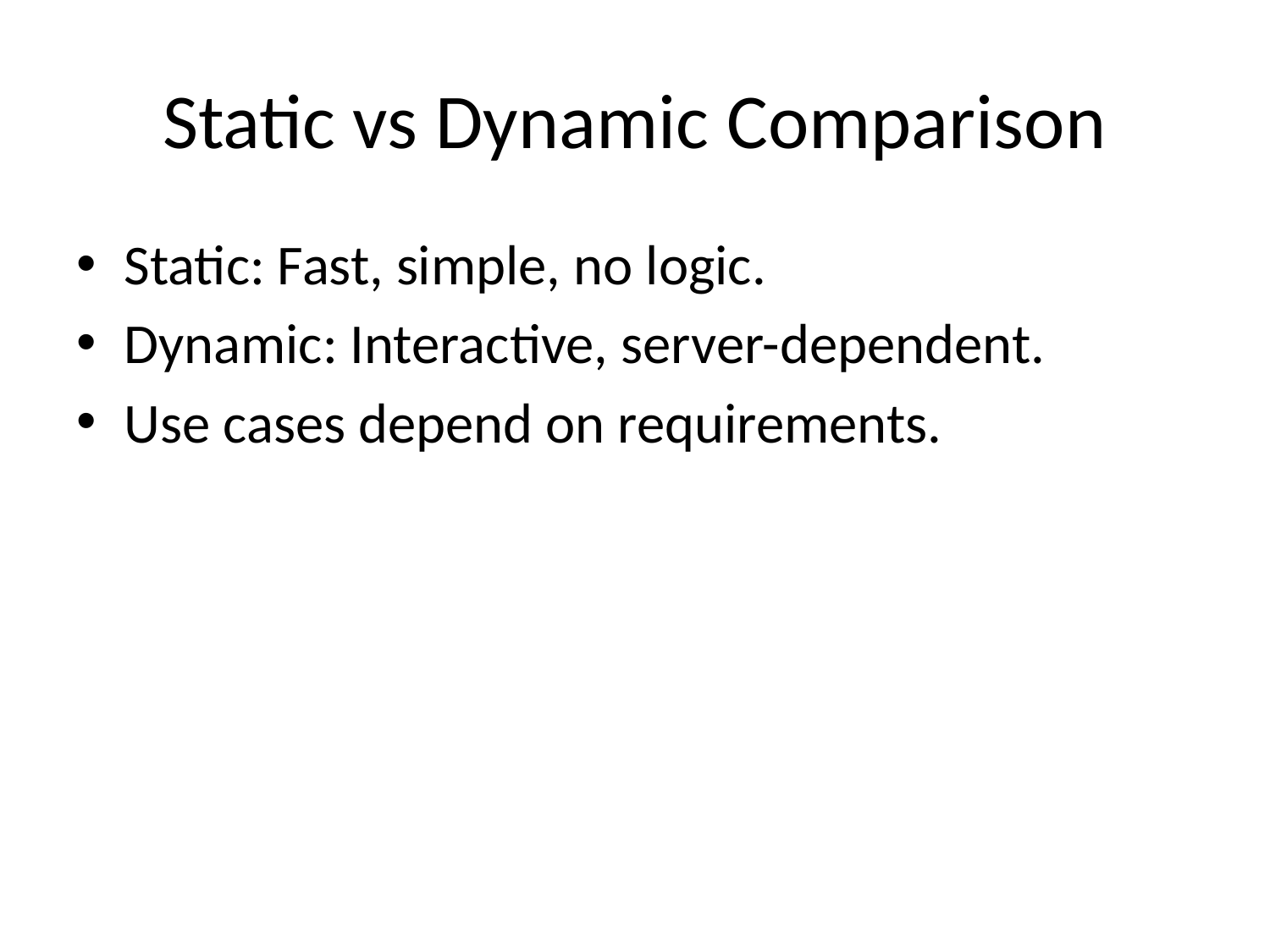

# Static vs Dynamic Comparison
Static: Fast, simple, no logic.
Dynamic: Interactive, server-dependent.
Use cases depend on requirements.